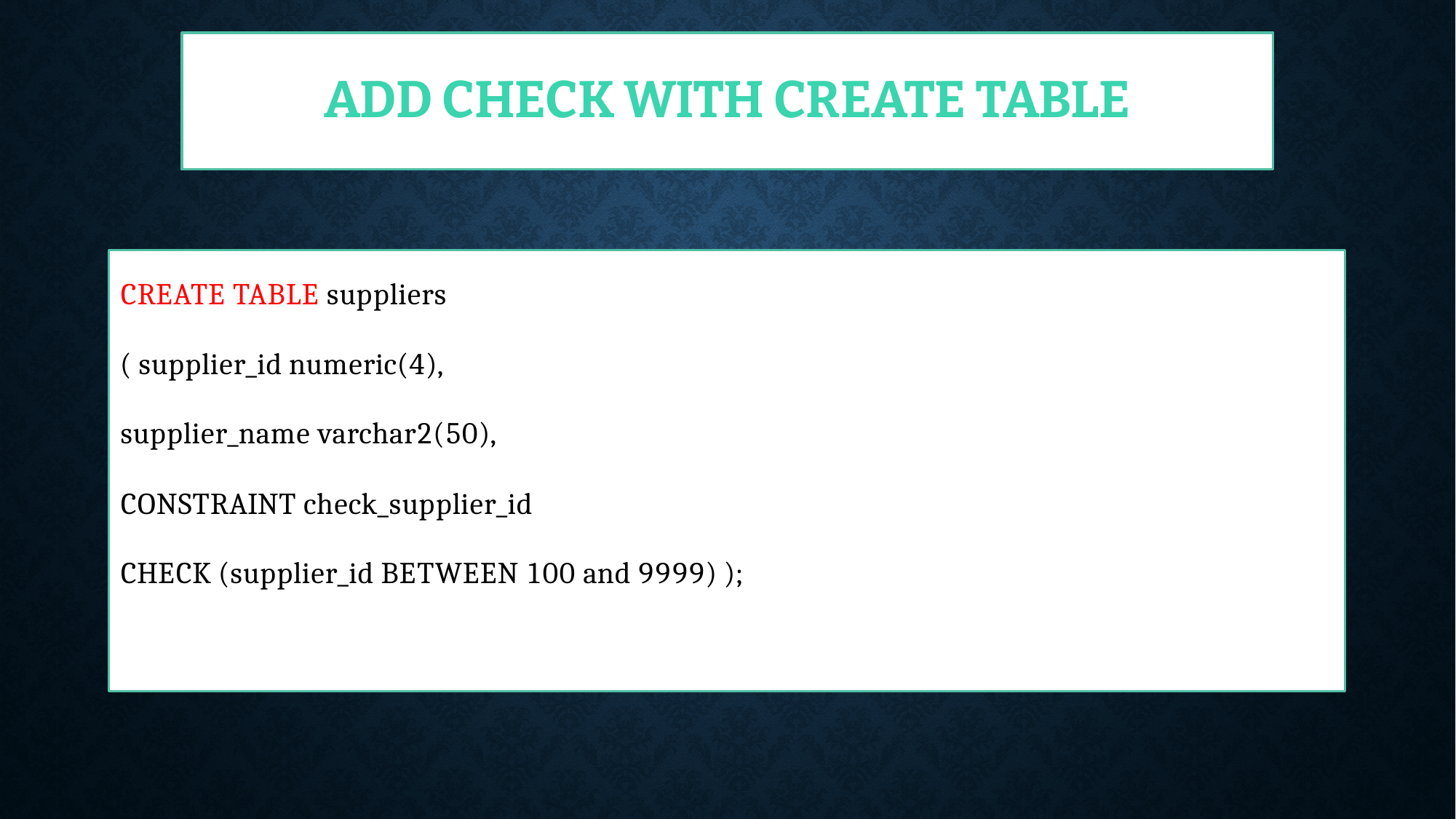

# Add check with create table
CREATE TABLE suppliers
( supplier_id numeric(4),
supplier_name varchar2(50),
CONSTRAINT check_supplier_id
CHECK (supplier_id BETWEEN 100 and 9999) );